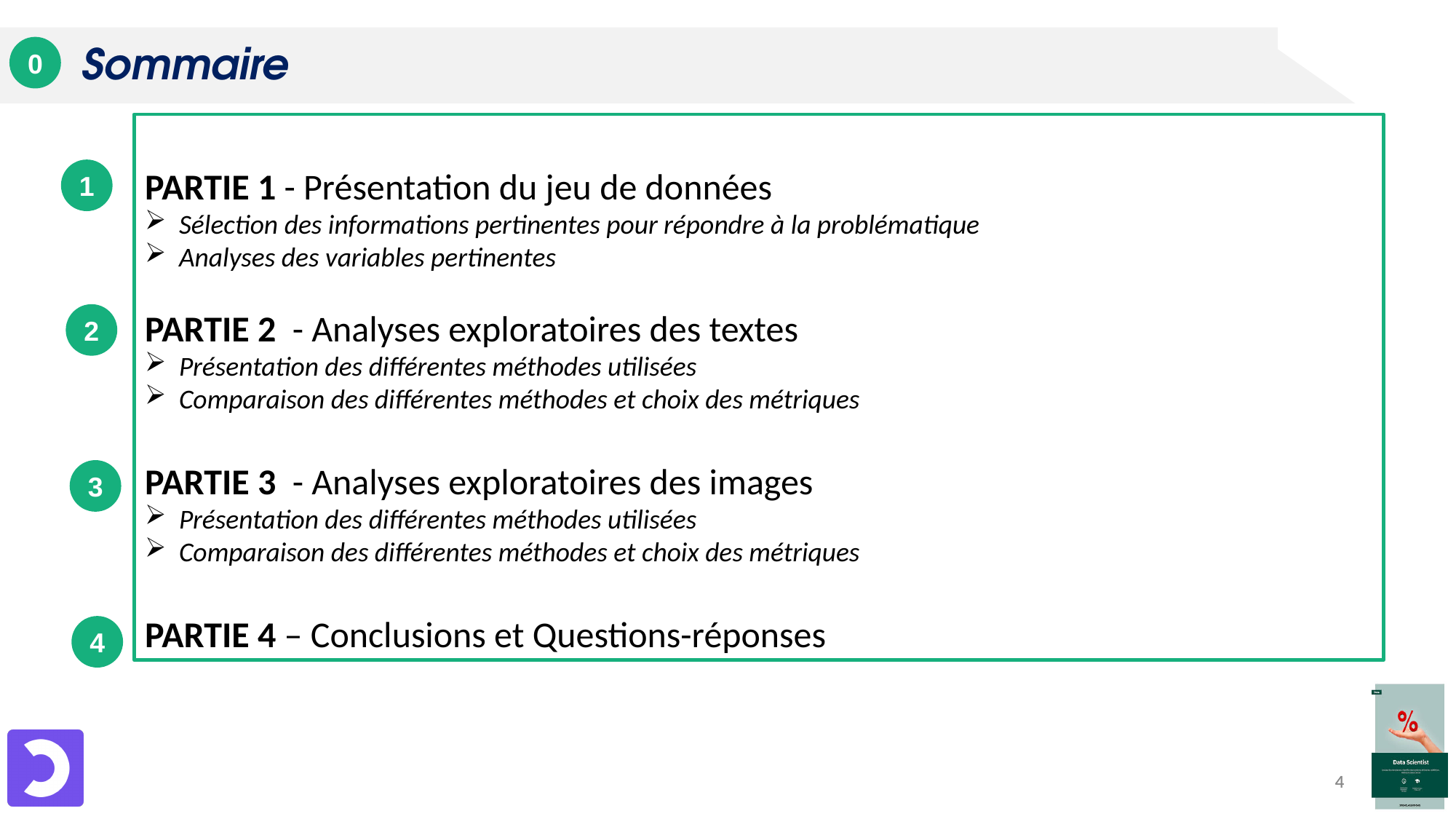

Sommaire
0

Partie 1 - Présentation du jeu de données
Sélection des informations pertinentes pour répondre à la problématique
Analyses des variables pertinentes

Partie 2  - Analyses exploratoires des textes
Présentation des différentes méthodes utilisées
Comparaison des différentes méthodes et choix des métriques

Partie 3  - Analyses exploratoires des images
Présentation des différentes méthodes utilisées
Comparaison des différentes méthodes et choix des métriques

Partie 4 – Conclusions et Questions-réponses
1
2
3
4
4